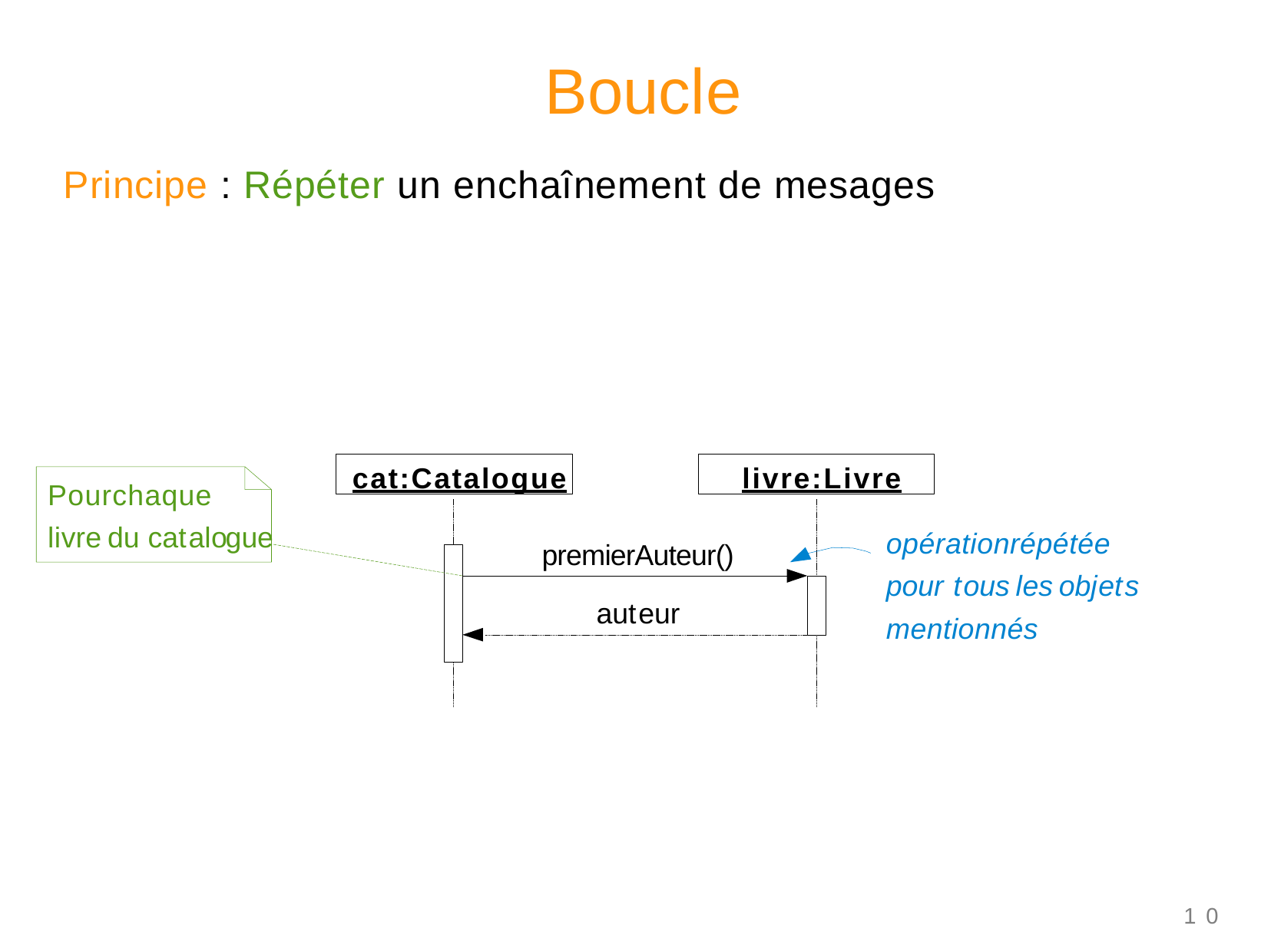

# Boucle
Principe : Répéter un enchaînement de mesages
cat:Catalogue
livre:Livre

Pourchaque  livreducatalogue

opérationrépétée  pourtouslesobjets
premierAuteur()

auteur
mentionnés
10